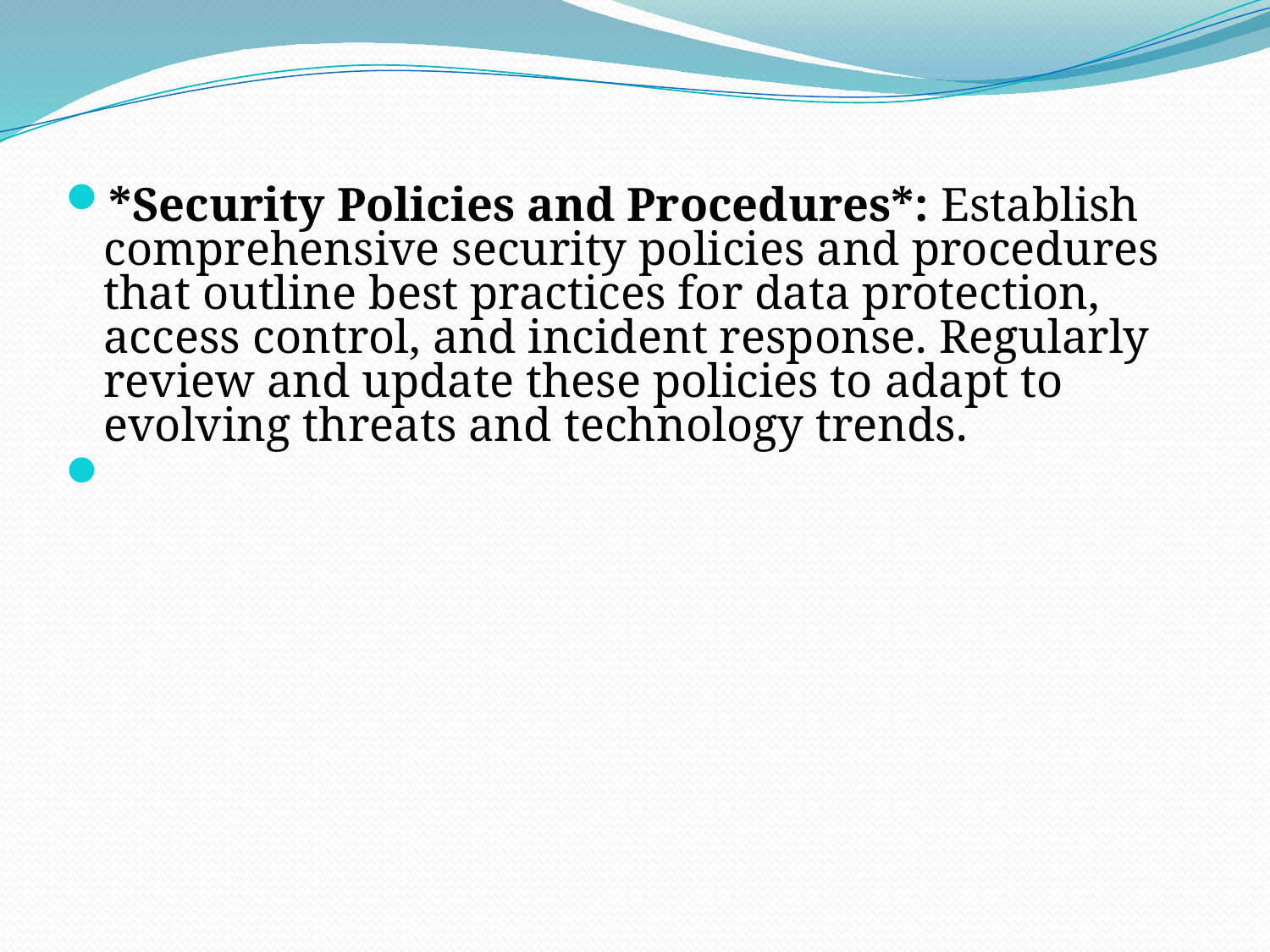

*Security Policies and Procedures*: Establish comprehensive security policies and procedures that outline best practices for data protection, access control, and incident response. Regularly review and update these policies to adapt to evolving threats and technology trends.